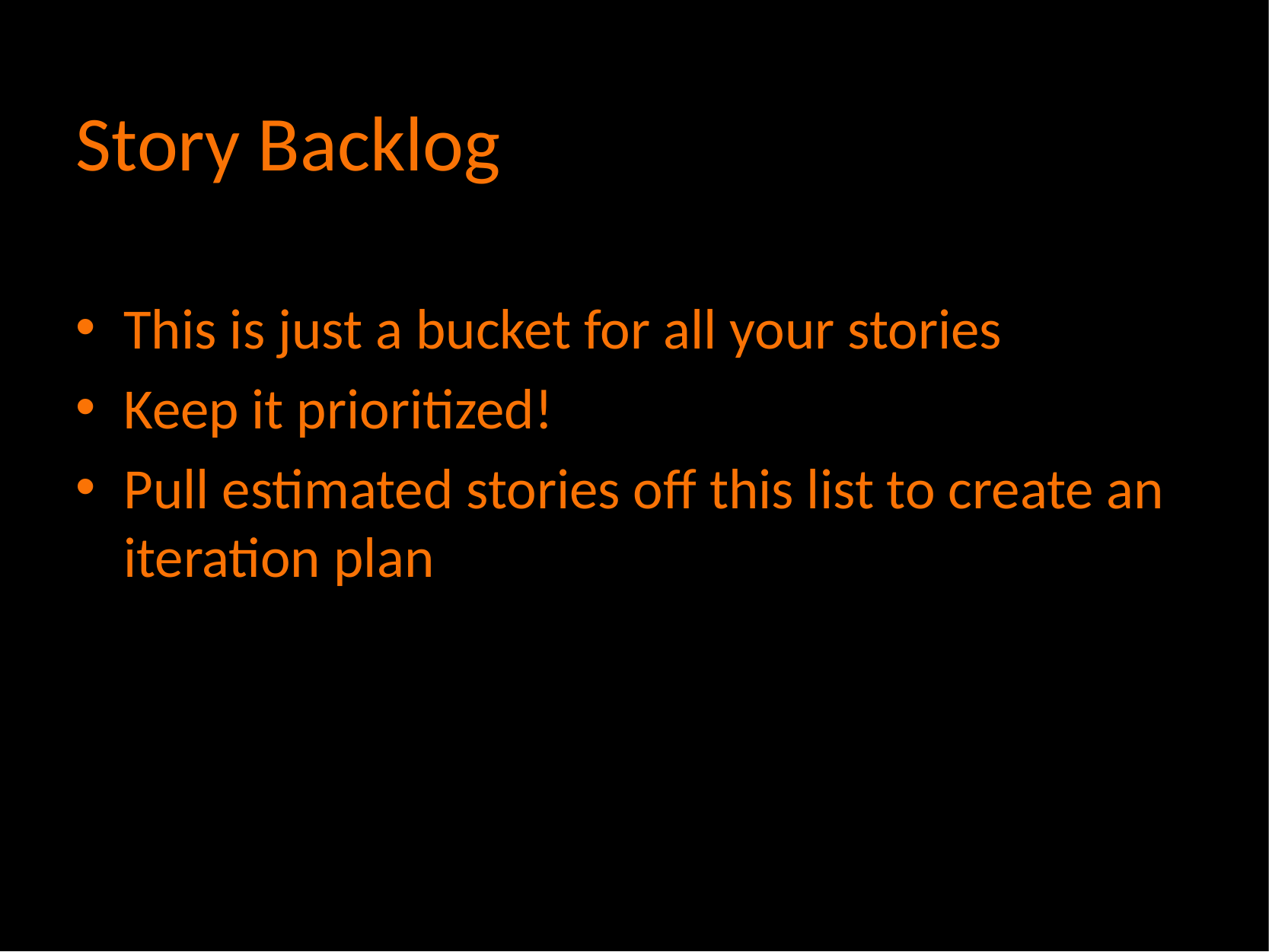

# Story Backlog
This is just a bucket for all your stories
Keep it prioritized!
Pull estimated stories off this list to create an iteration plan